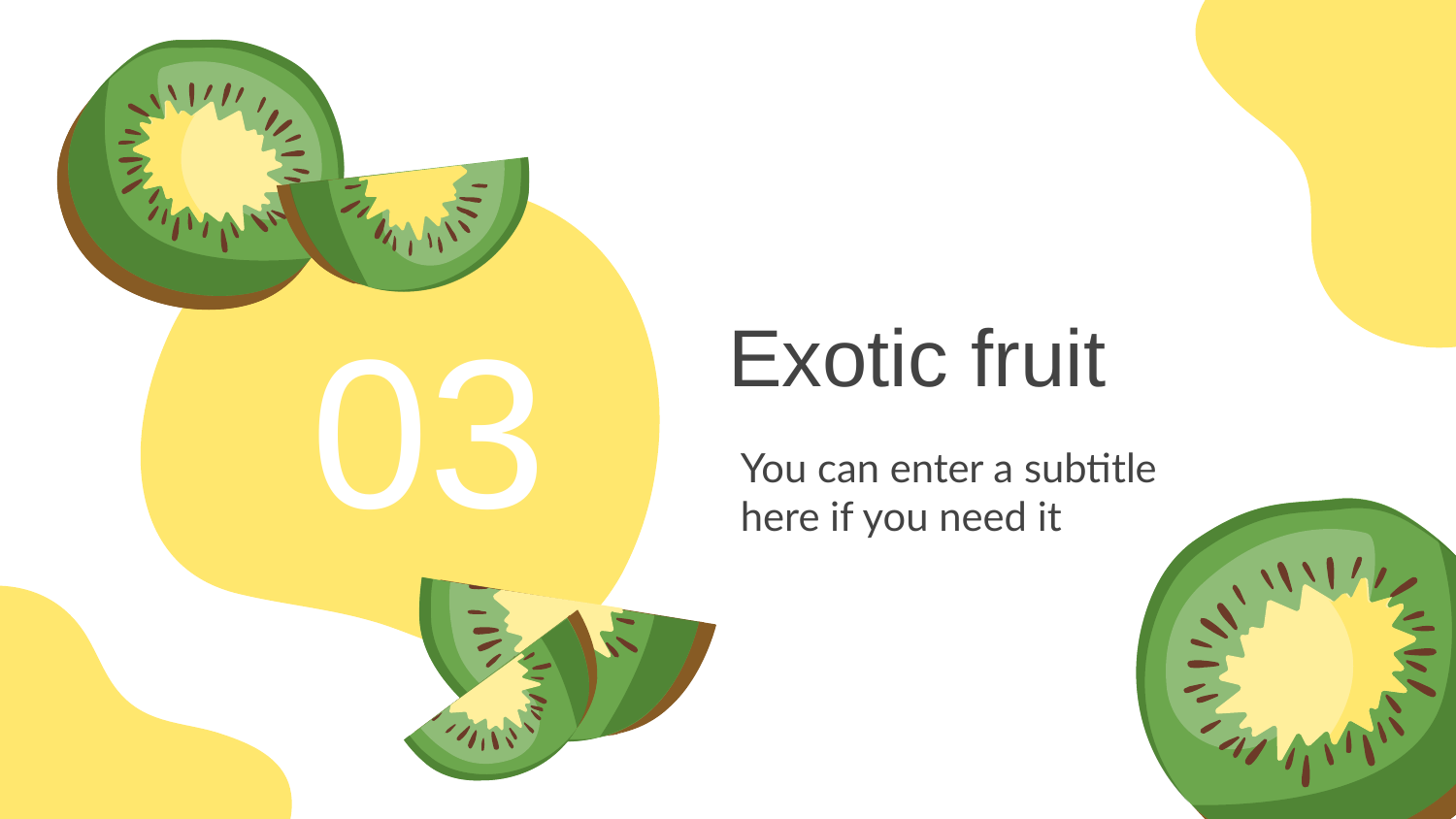

# 03
Exotic fruit

You can enter a subtitle here if you need it